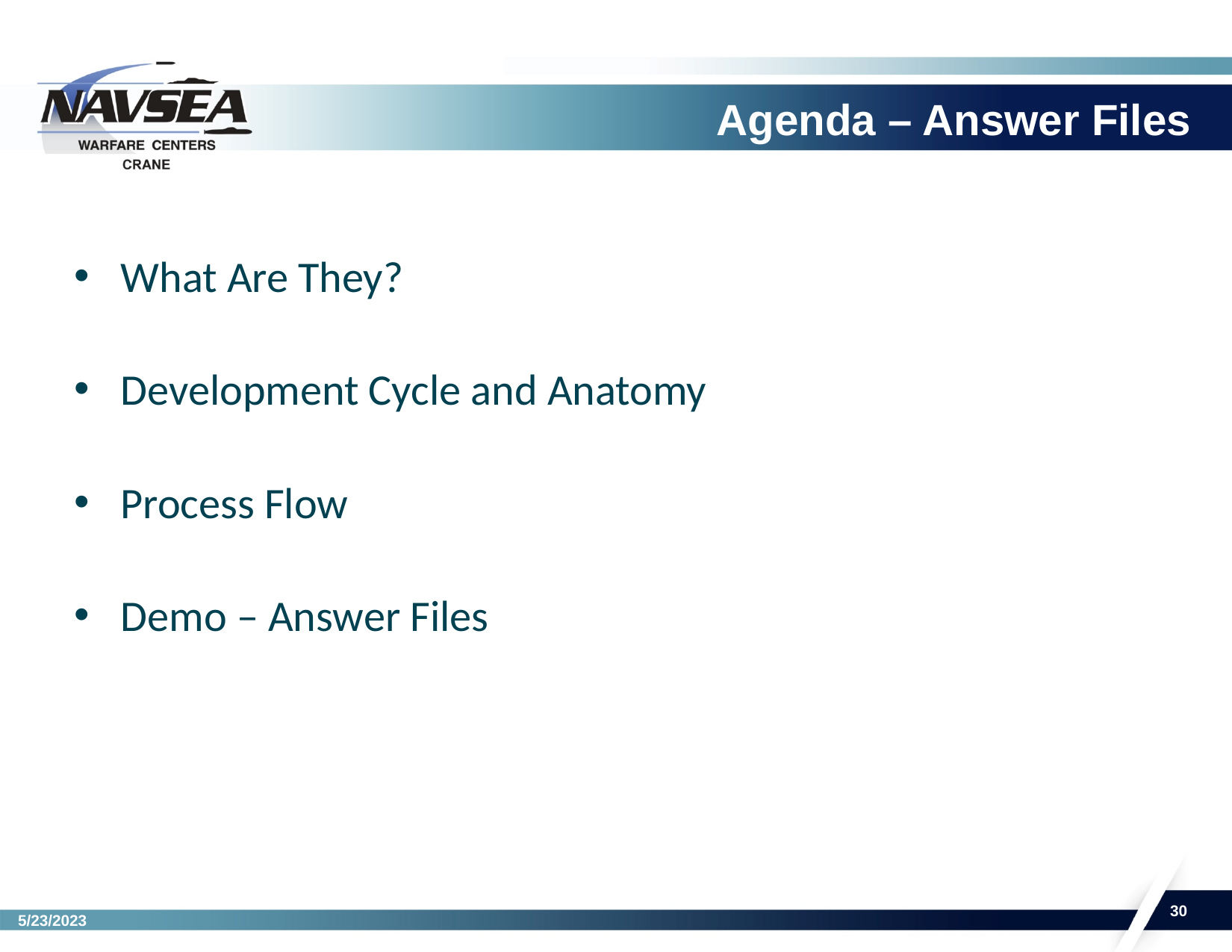

# Agenda – Answer Files
What Are They?
Development Cycle and Anatomy
Process Flow
Demo – Answer Files
30
5/23/2023